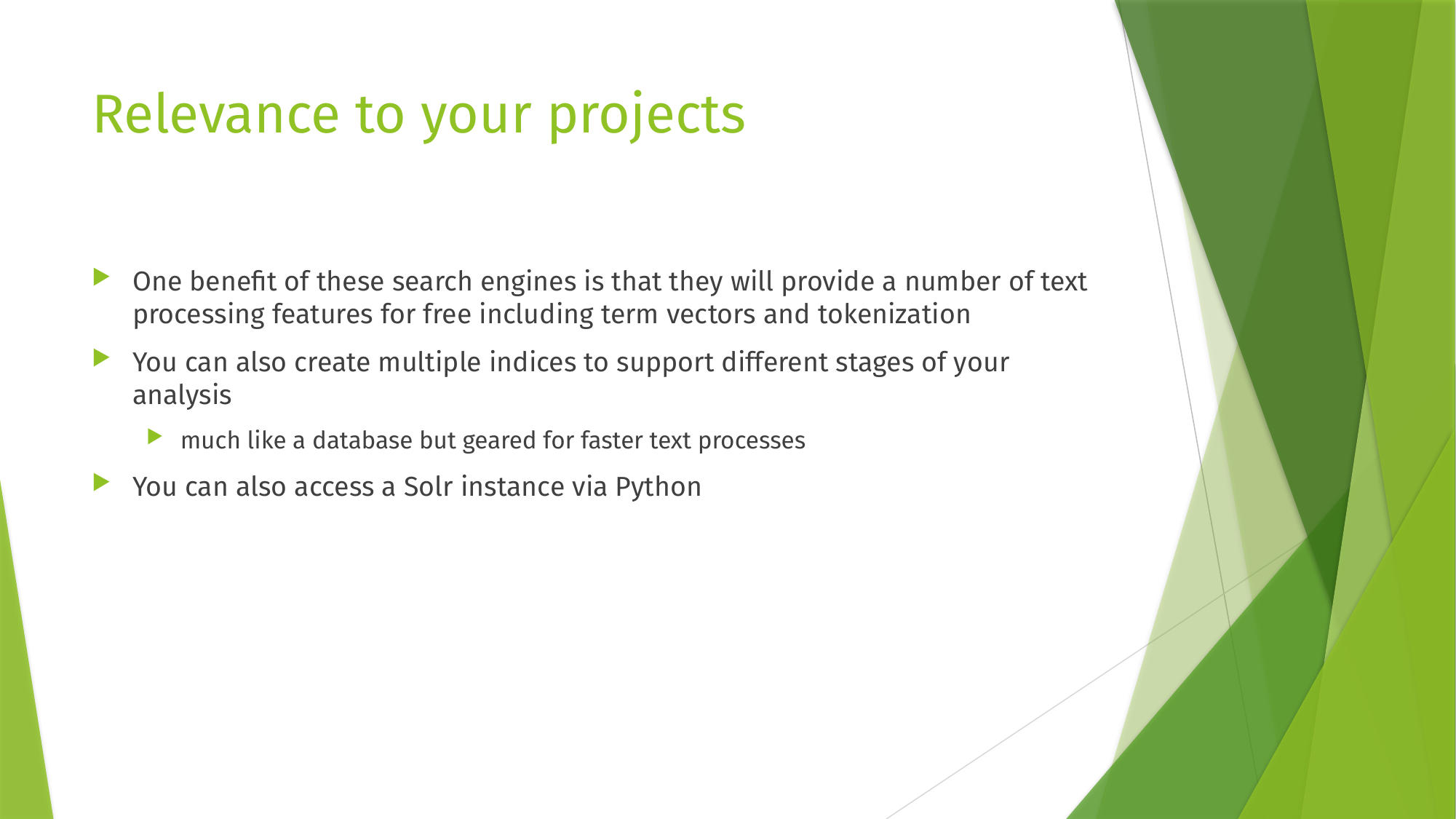

# Relevance to your projects
One benefit of these search engines is that they will provide a number of text processing features for free including term vectors and tokenization
You can also create multiple indices to support different stages of your analysis
much like a database but geared for faster text processes
You can also access a Solr instance via Python